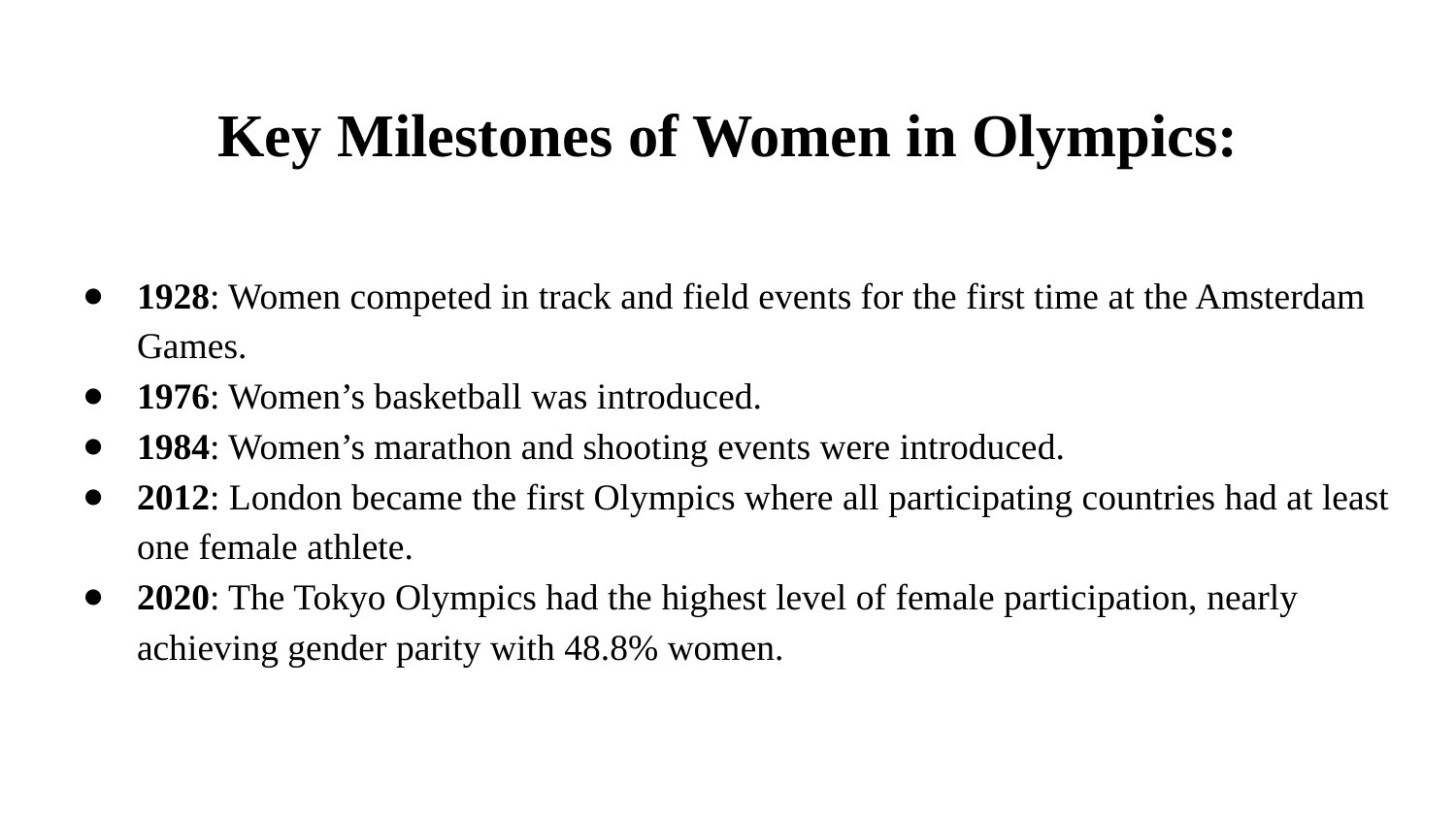

# Key Milestones of Women in Olympics:

1928: Women competed in track and field events for the first time at the Amsterdam Games.
1976: Women’s basketball was introduced.
1984: Women’s marathon and shooting events were introduced.
2012: London became the first Olympics where all participating countries had at least one female athlete.
2020: The Tokyo Olympics had the highest level of female participation, nearly achieving gender parity with 48.8% women.